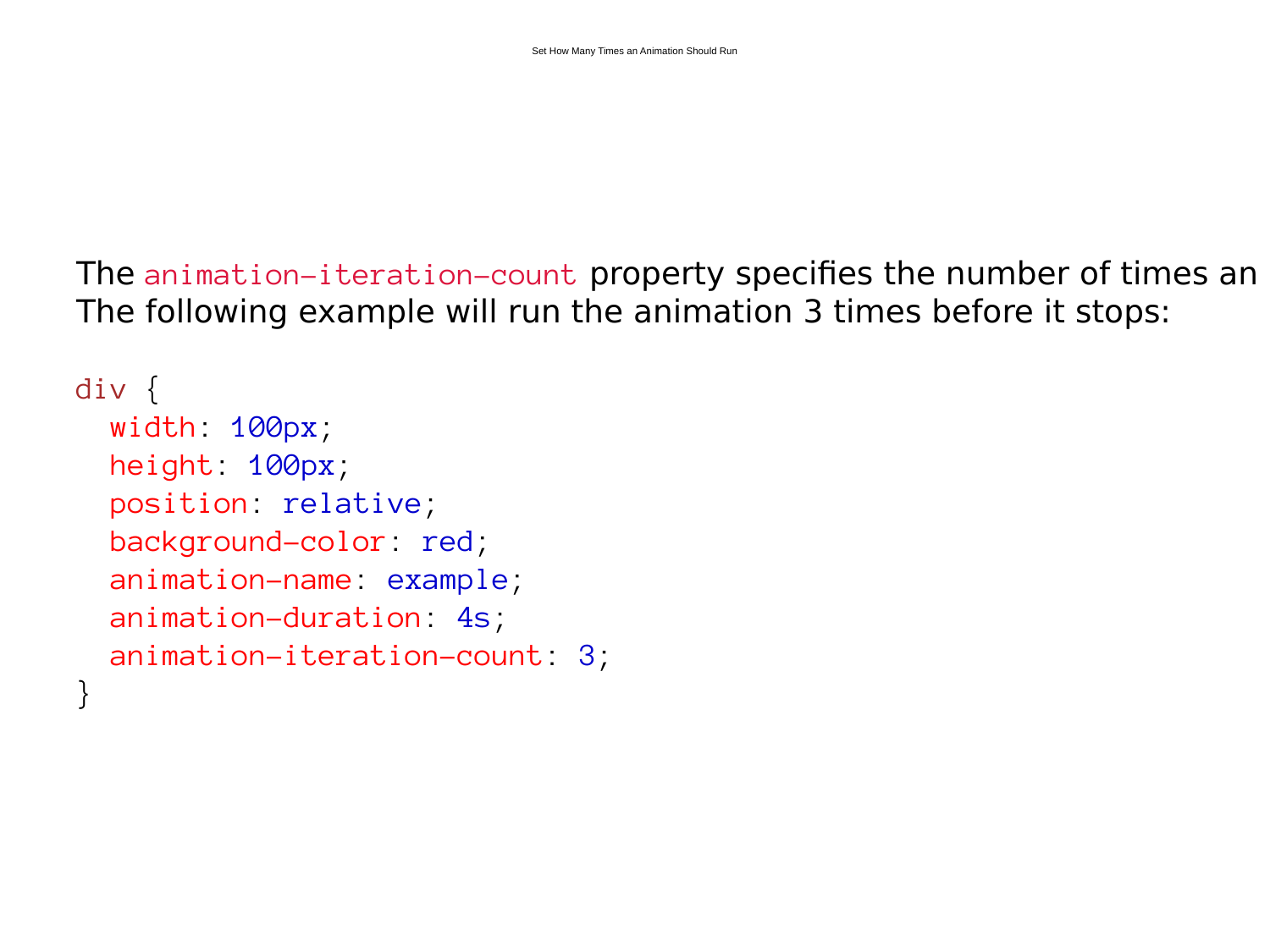

# Set How Many Times an Animation Should Run
The animation-iteration-count property specifies the number of times an animation should run.
The following example will run the animation 3 times before it stops:

div {
  width: 100px;
  height: 100px;
  position: relative;
  background-color: red;
  animation-name: example;
  animation-duration: 4s;
  animation-iteration-count: 3;
}